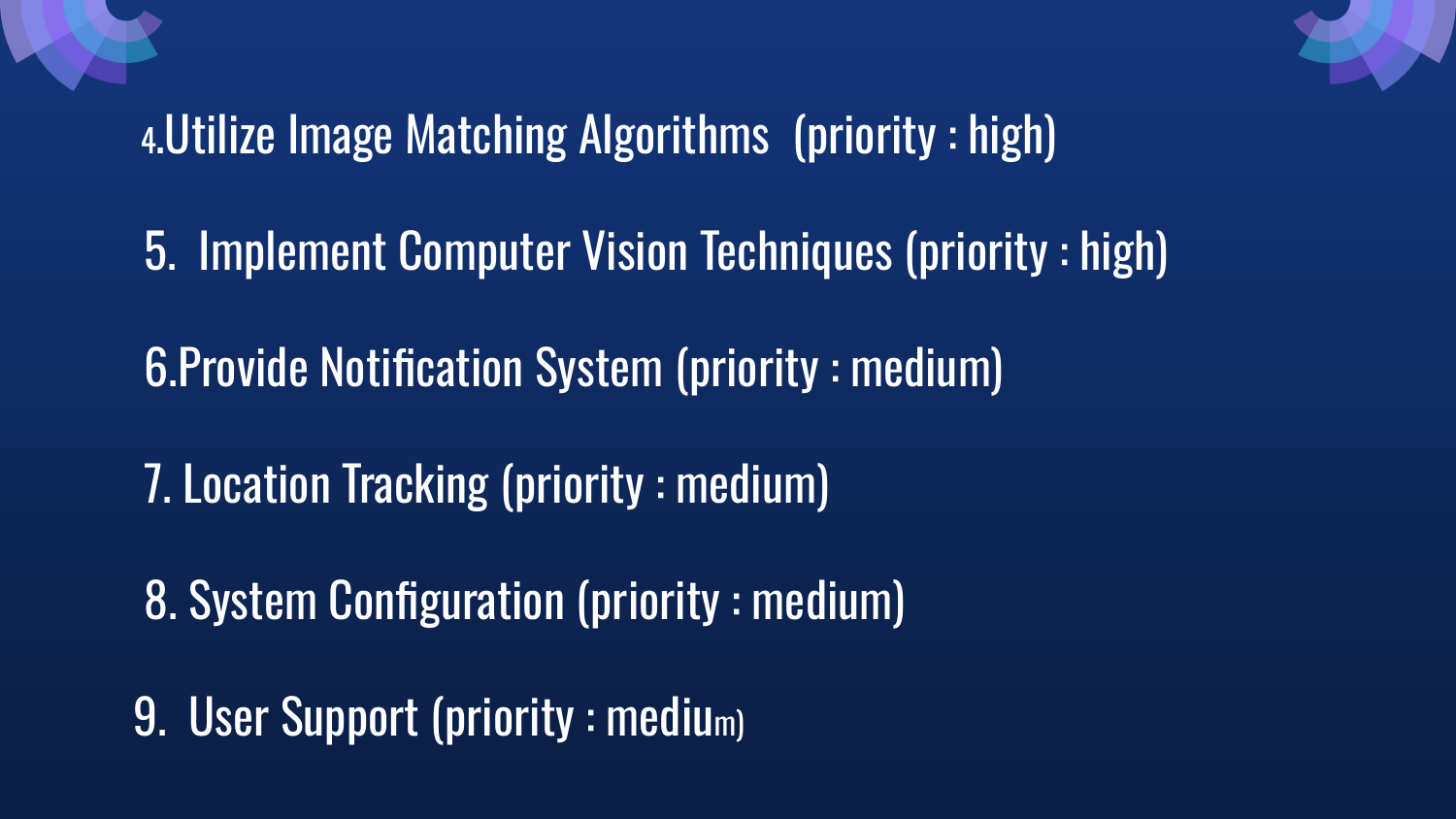

# 4.Utilize Image Matching Algorithms  (priority : high) 5.  Implement Computer Vision Techniques (priority : high) 6.Provide Notification System (priority : medium) 7. Location Tracking (priority : medium) 8. System Configuration (priority : medium) 9.  User Support (priority : medium)